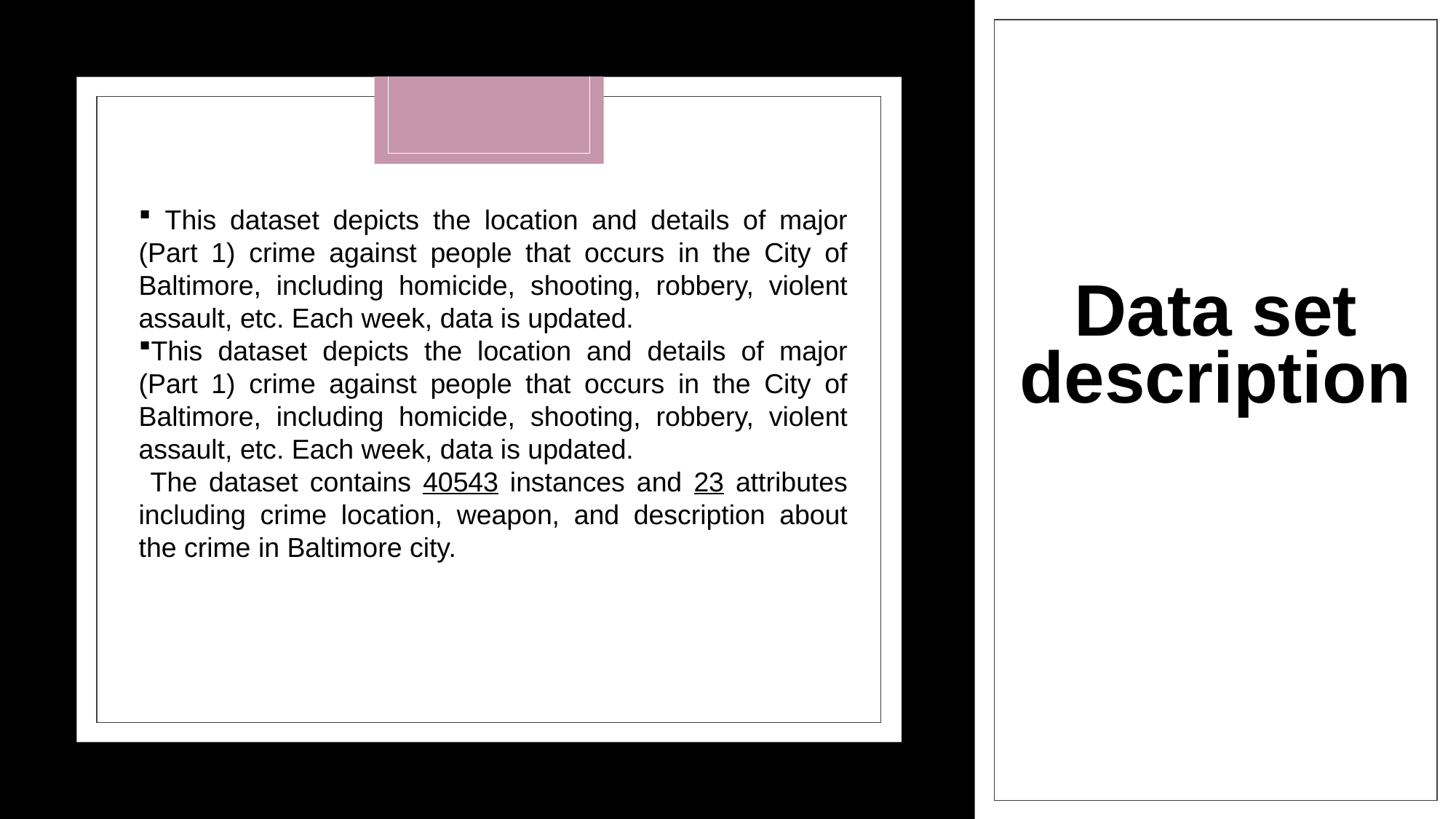

Data set description

 This dataset depicts the location and details of major (Part 1) crime against people that occurs in the City of Baltimore, including homicide, shooting, robbery, violent assault, etc. Each week, data is updated.
This dataset depicts the location and details of major (Part 1) crime against people that occurs in the City of Baltimore, including homicide, shooting, robbery, violent assault, etc. Each week, data is updated.
 The dataset contains 40543 instances and 23 attributes including crime location, weapon, and description about the crime in Baltimore city.